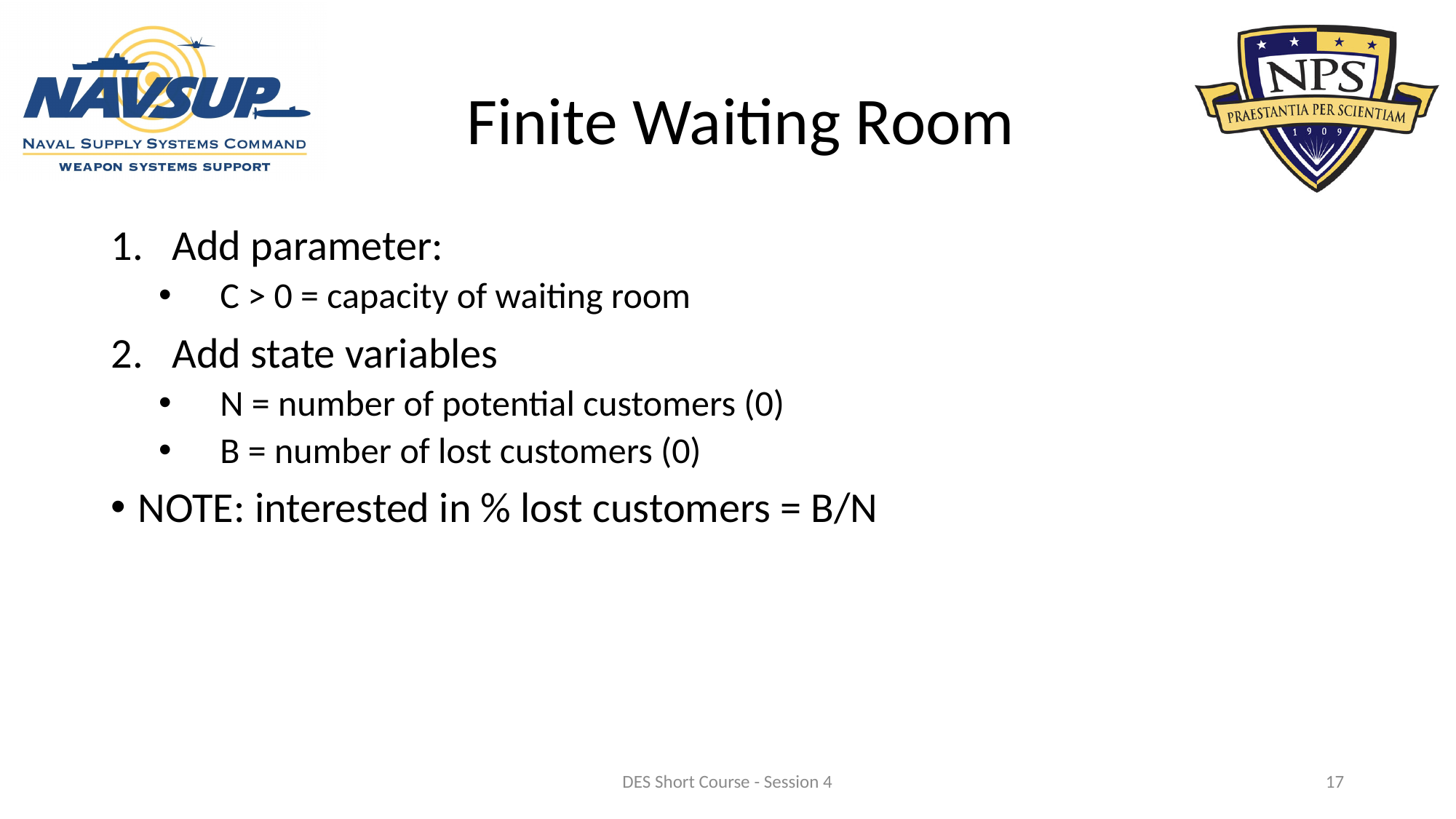

# Finite Waiting Room
Add parameter:
C > 0 = capacity of waiting room
Add state variables
N = number of potential customers (0)
B = number of lost customers (0)
NOTE: interested in % lost customers = B/N
DES Short Course - Session 4
17